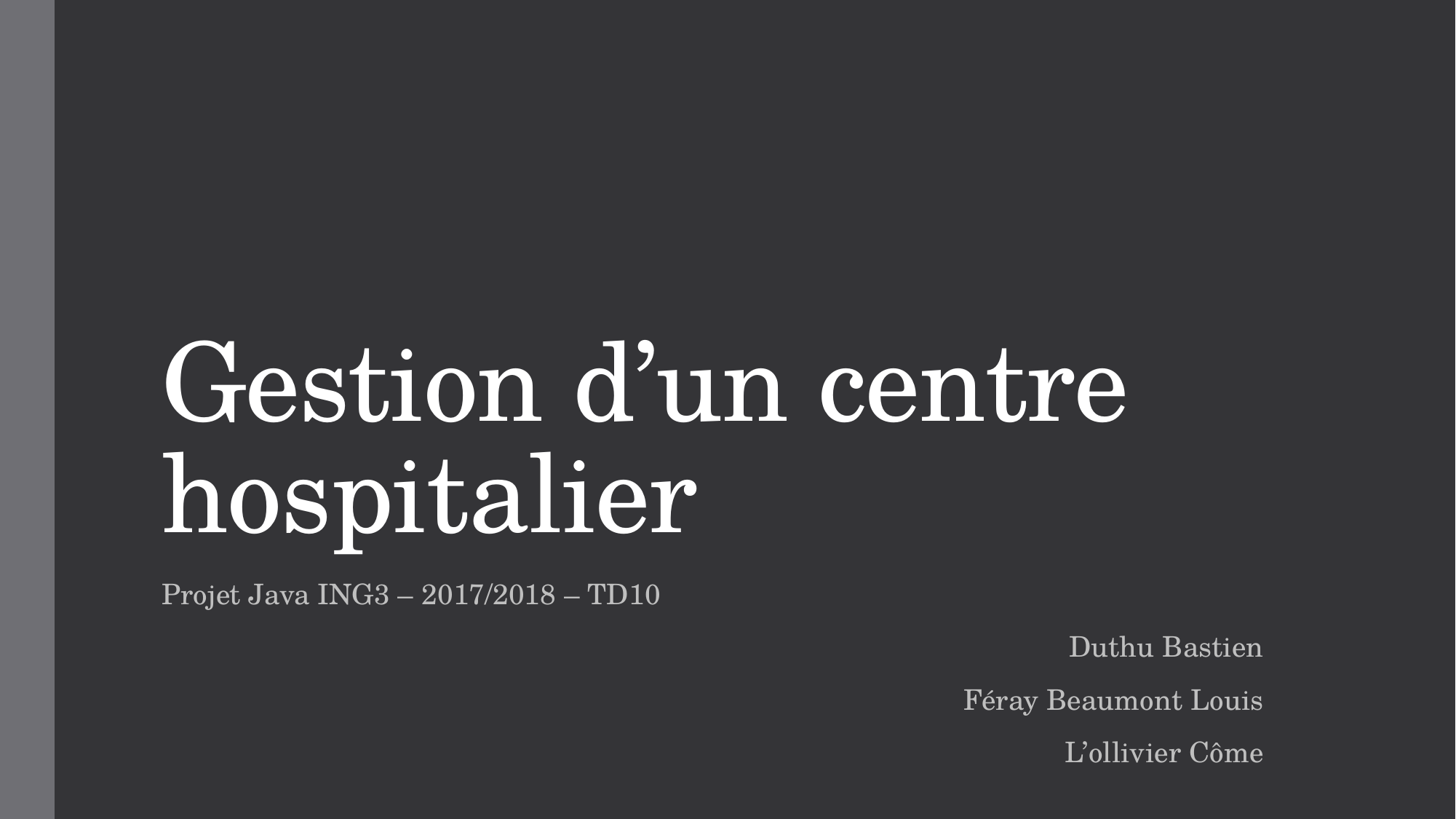

# Gestion d’un centre hospitalier
Projet Java ING3 – 2017/2018 – TD10
Duthu Bastien
Féray Beaumont Louis
L’ollivier Côme